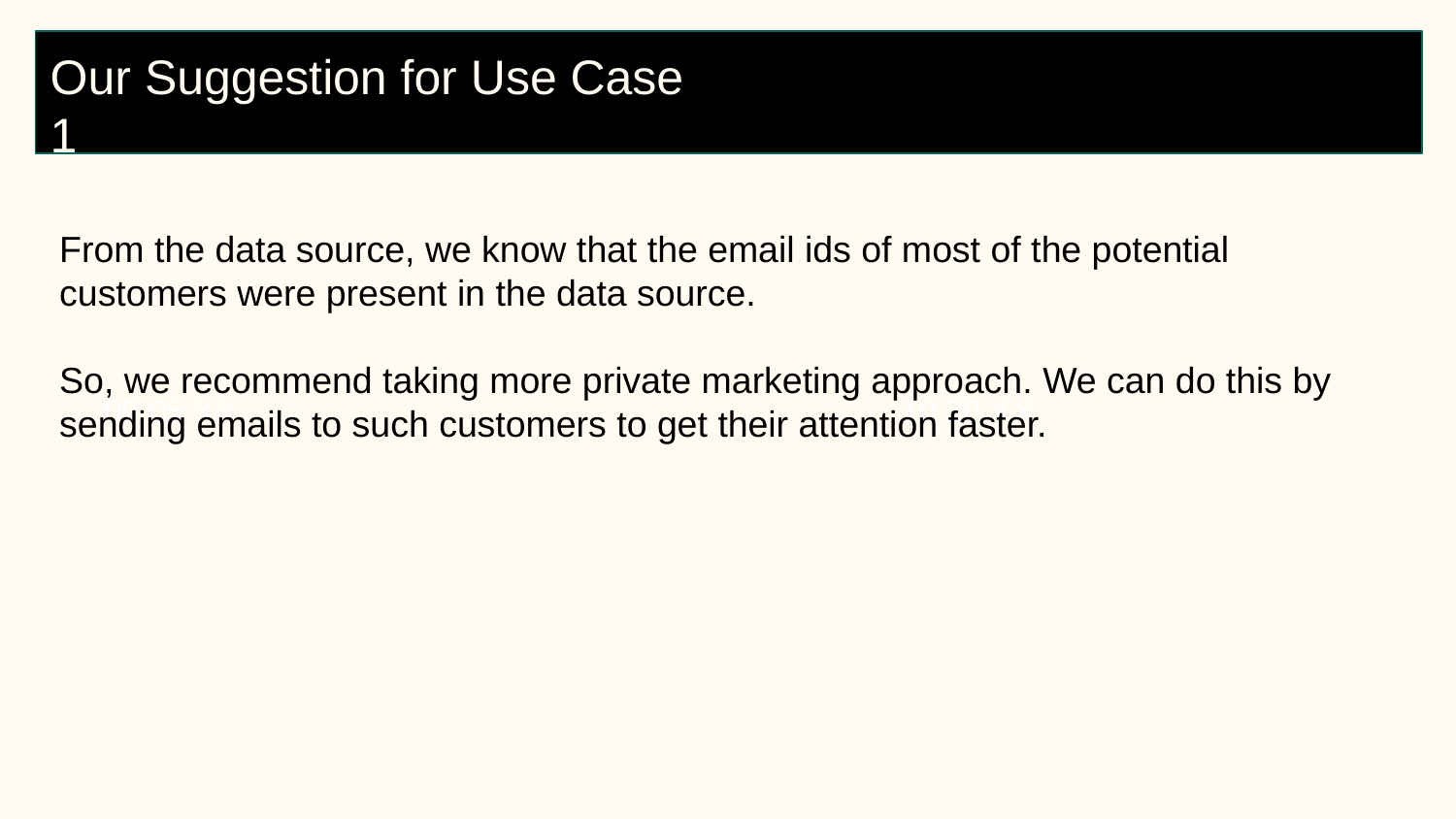

Our Suggestion for Use Case 1
From the data source, we know that the email ids of most of the potential customers were present in the data source.

So, we recommend taking more private marketing approach. We can do this by sending emails to such customers to get their attention faster.

09.05.XX
10.20.XX